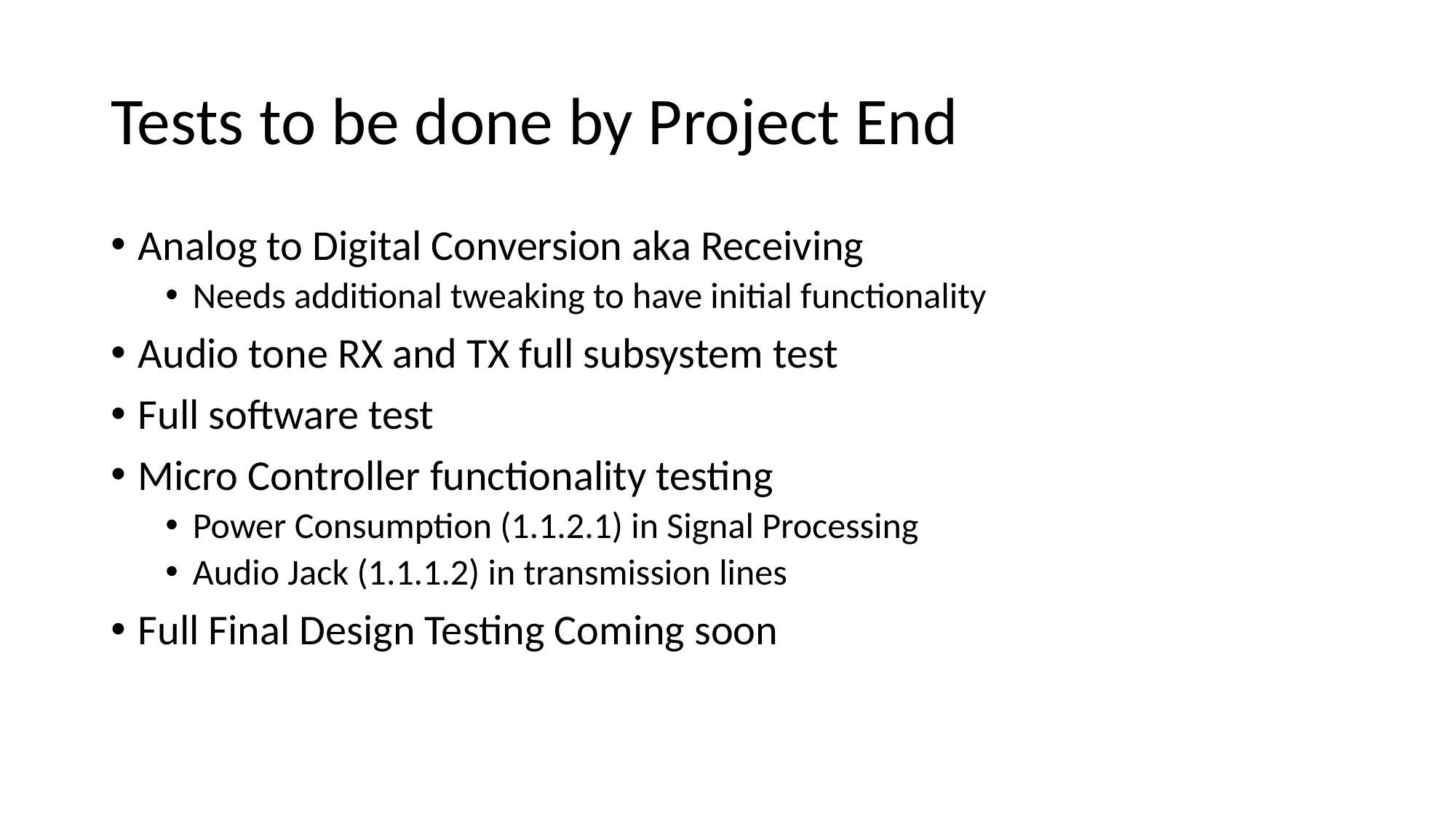

# Tests to be done by Project End
Analog to Digital Conversion aka Receiving
Needs additional tweaking to have initial functionality
Audio tone RX and TX full subsystem test
Full software test
Micro Controller functionality testing
Power Consumption (1.1.2.1) in Signal Processing
Audio Jack (1.1.1.2) in transmission lines
Full Final Design Testing Coming soon